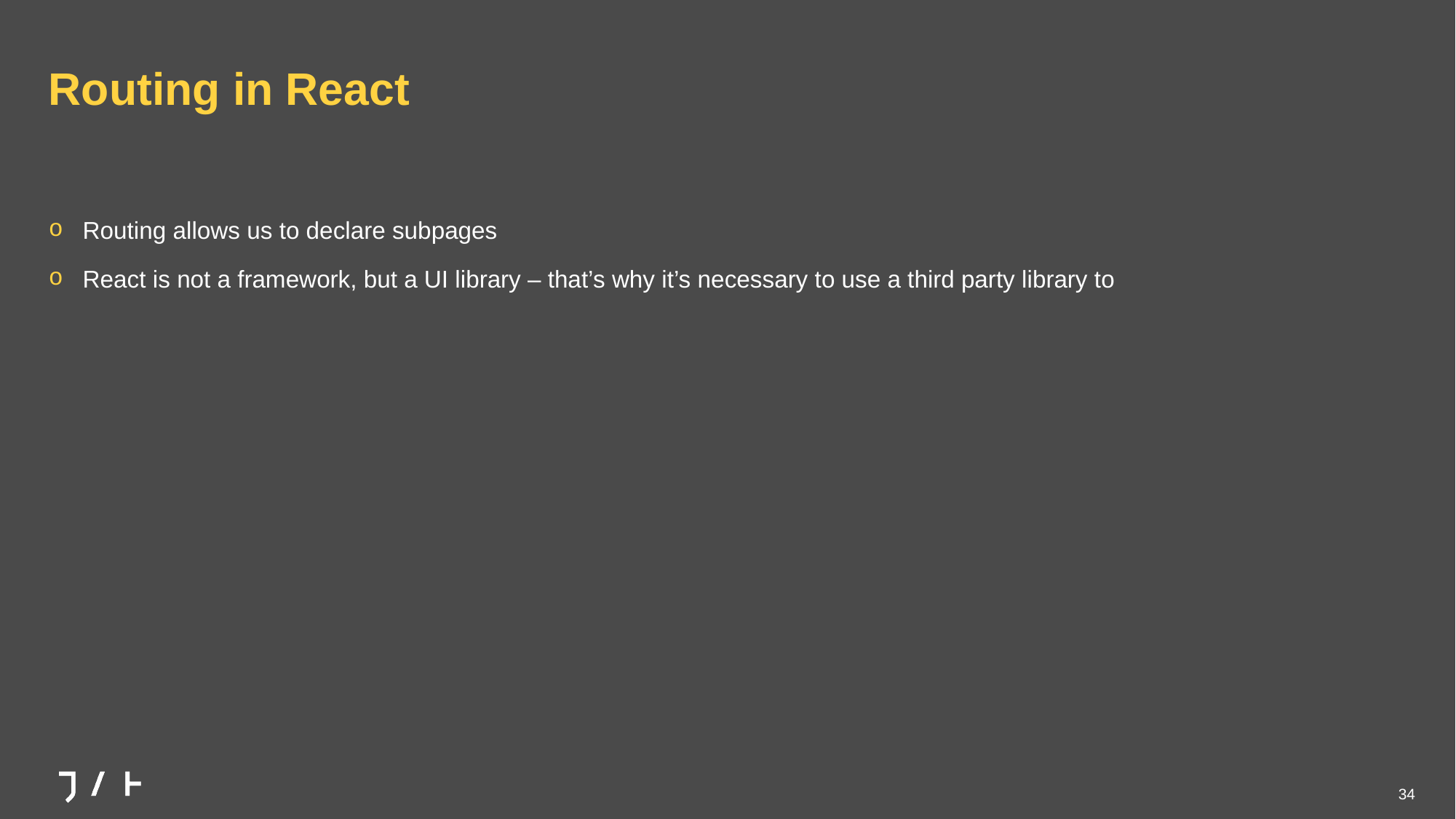

# Routing in React
Routing allows us to declare subpages
React is not a framework, but a UI library – that’s why it’s necessary to use a third party library to
34